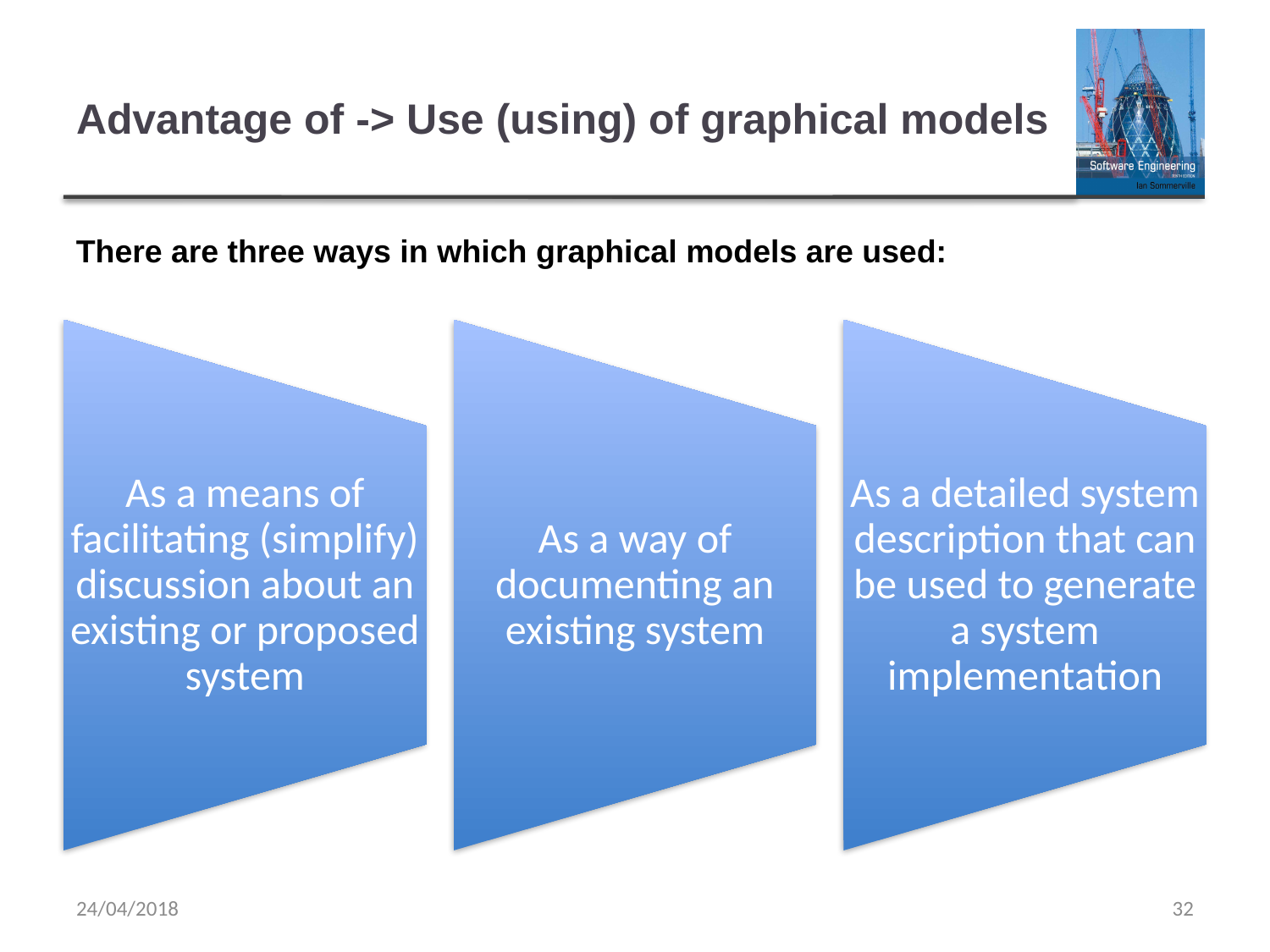

# Advantage of -> Use (using) of graphical models
There are three ways in which graphical models are used:
As a means of facilitating (simplify) discussion about an existing or proposed system
As a way of documenting an existing system
As a detailed system description that can be used to generate a system implementation
24/04/2018

32